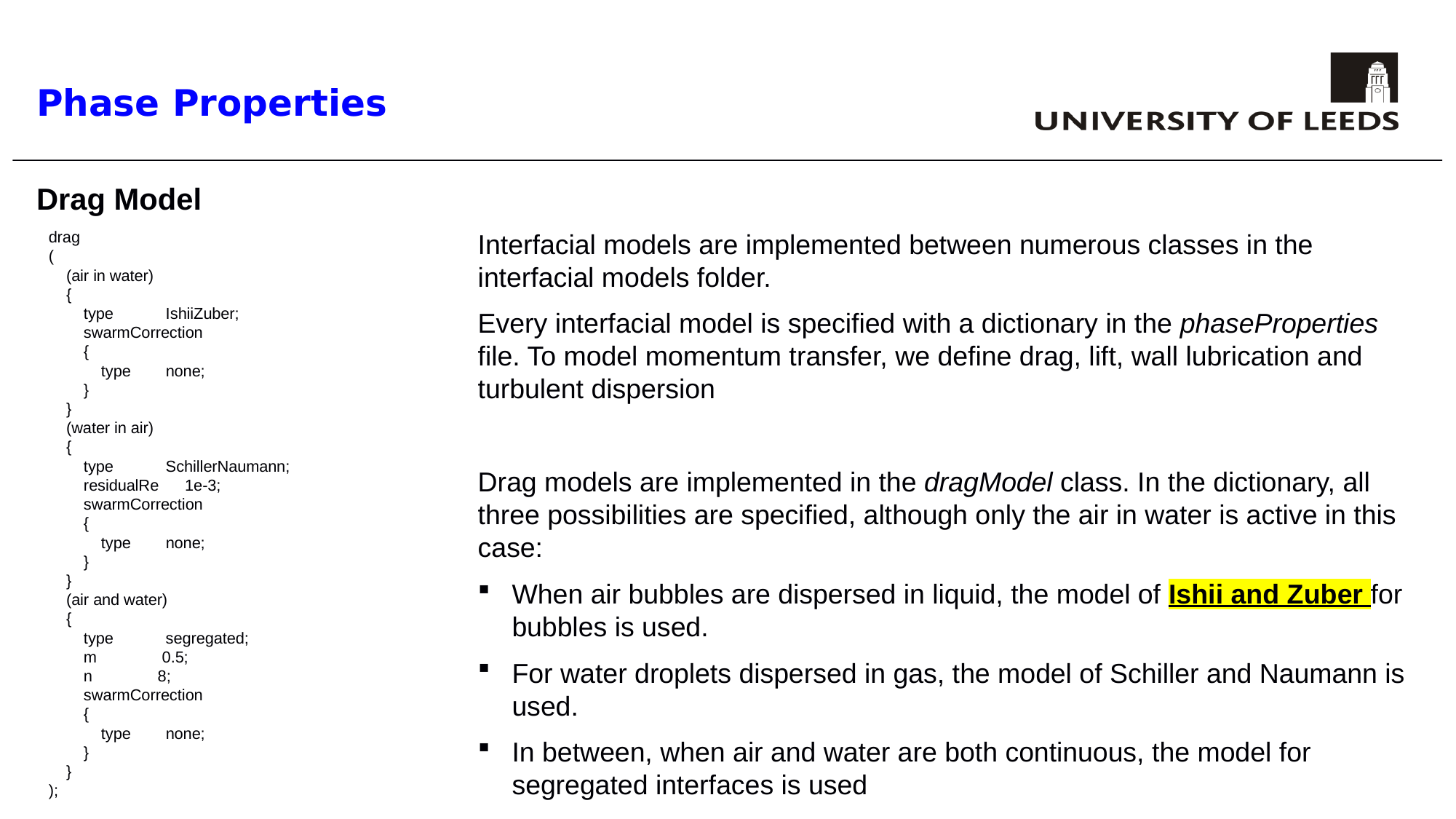

# Phase Properties
Drag Model

drag
(
    (air in water)
    {
        type            IshiiZuber;
        swarmCorrection
        {
            type        none;
        }
    }
    (water in air)
    {
        type            SchillerNaumann;
        residualRe      1e-3;
        swarmCorrection
        {
            type        none;
        }
    }
    (air and water)
    {
        type            segregated;
        m               0.5;
        n               8;
        swarmCorrection
        {
            type        none;
        }
    }
);
Interfacial models are implemented between numerous classes in the interfacial models folder.
Every interfacial model is specified with a dictionary in the phaseProperties file. To model momentum transfer, we define drag, lift, wall lubrication and turbulent dispersion

Drag models are implemented in the dragModel class. In the dictionary, all three possibilities are specified, although only the air in water is active in this case:
When air bubbles are dispersed in liquid, the model of Ishii and Zuber for bubbles is used.
For water droplets dispersed in gas, the model of Schiller and Naumann is used.
In between, when air and water are both continuous, the model for segregated interfaces is used